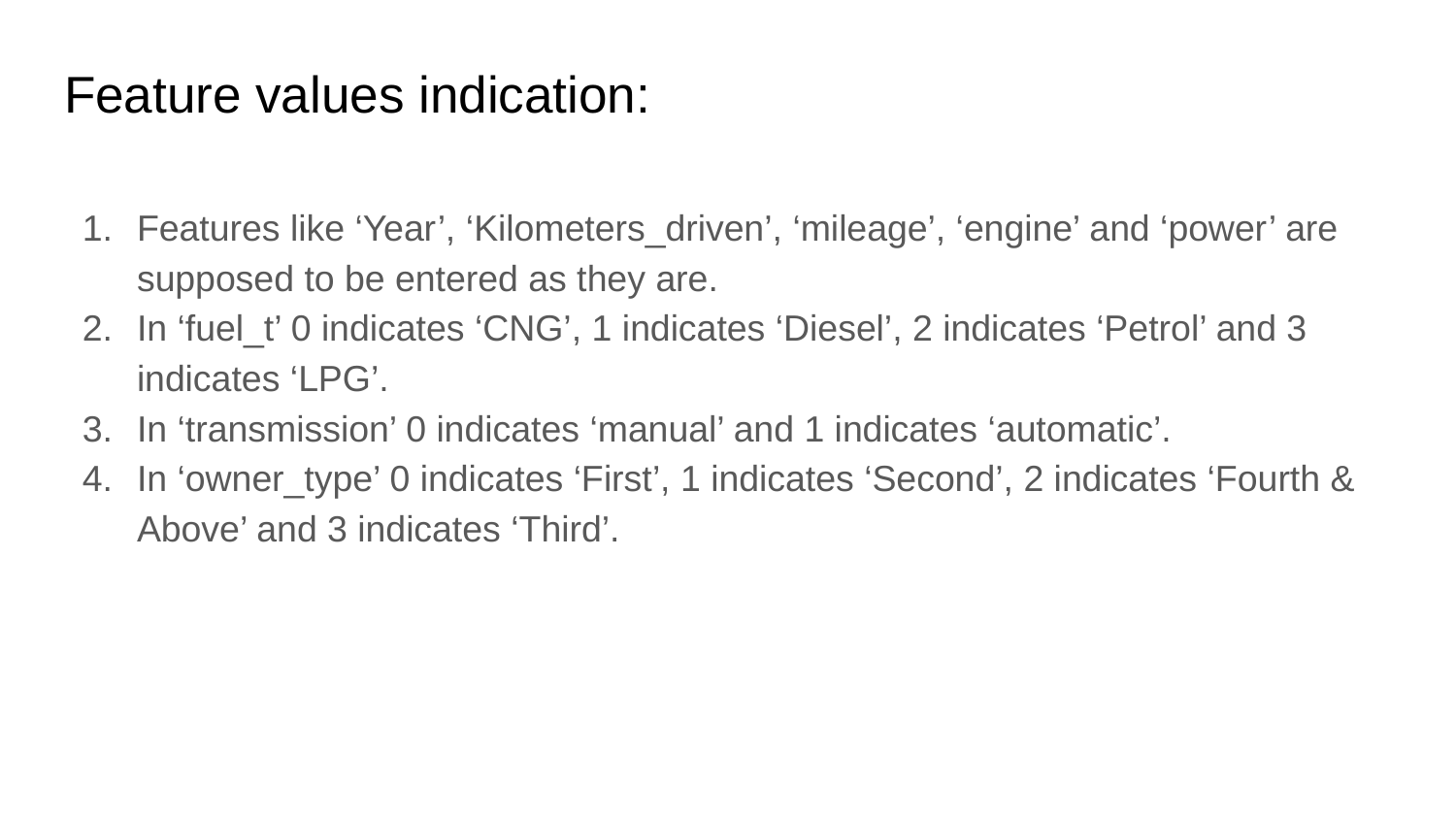

# Feature values indication:
Features like ‘Year’, ‘Kilometers_driven’, ‘mileage’, ‘engine’ and ‘power’ are supposed to be entered as they are.
In ‘fuel_t’ 0 indicates ‘CNG’, 1 indicates ‘Diesel’, 2 indicates ‘Petrol’ and 3 indicates ‘LPG’.
In ‘transmission’ 0 indicates ‘manual’ and 1 indicates ‘automatic’.
In ‘owner_type’ 0 indicates ‘First’, 1 indicates ‘Second’, 2 indicates ‘Fourth & Above’ and 3 indicates ‘Third’.